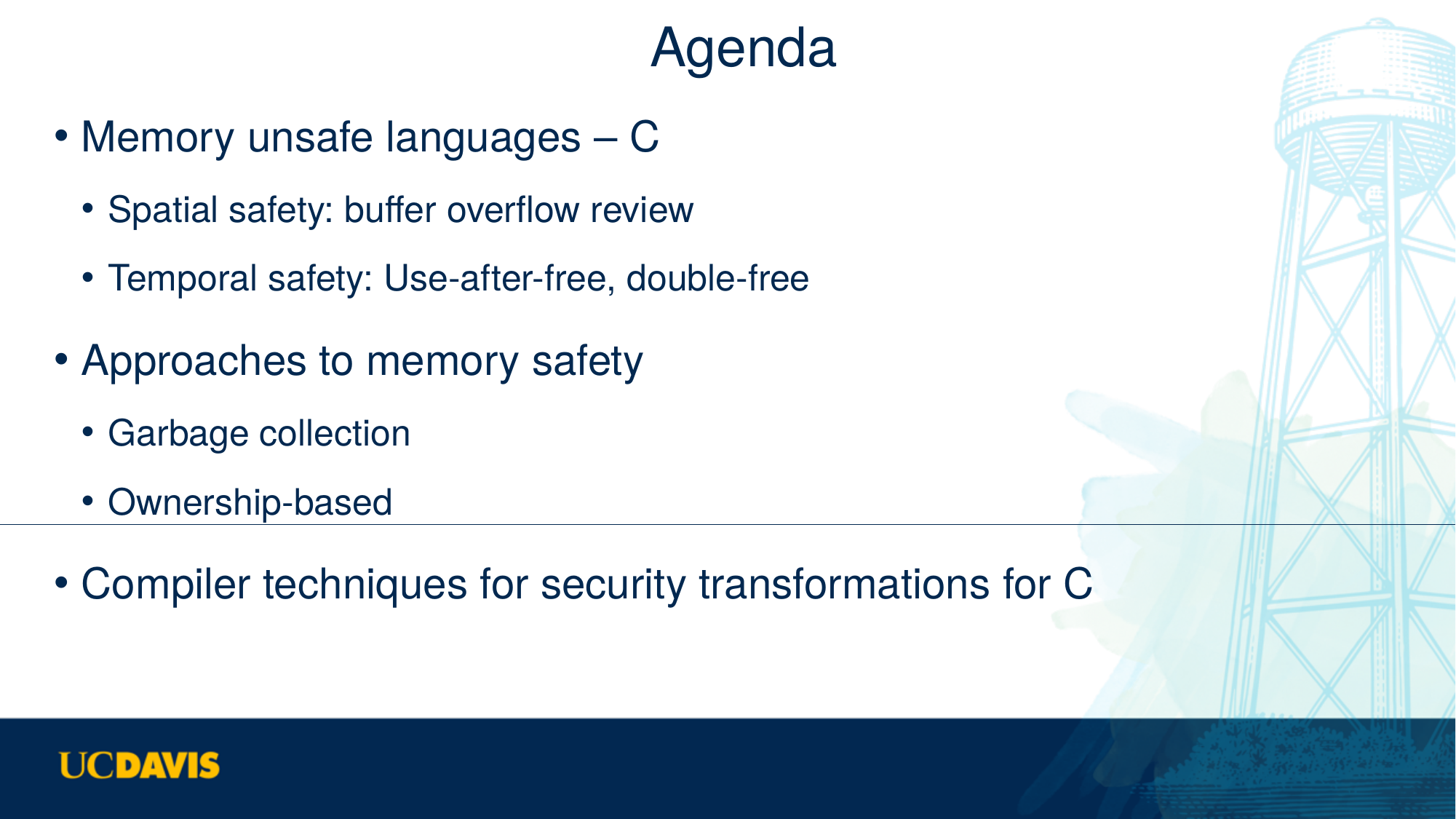

# Agenda
Memory unsafe languages – C
Spatial safety: buffer overflow review
Temporal safety: Use-after-free, double-free
Approaches to memory safety
Garbage collection
Ownership-based
Compiler techniques for security transformations for C